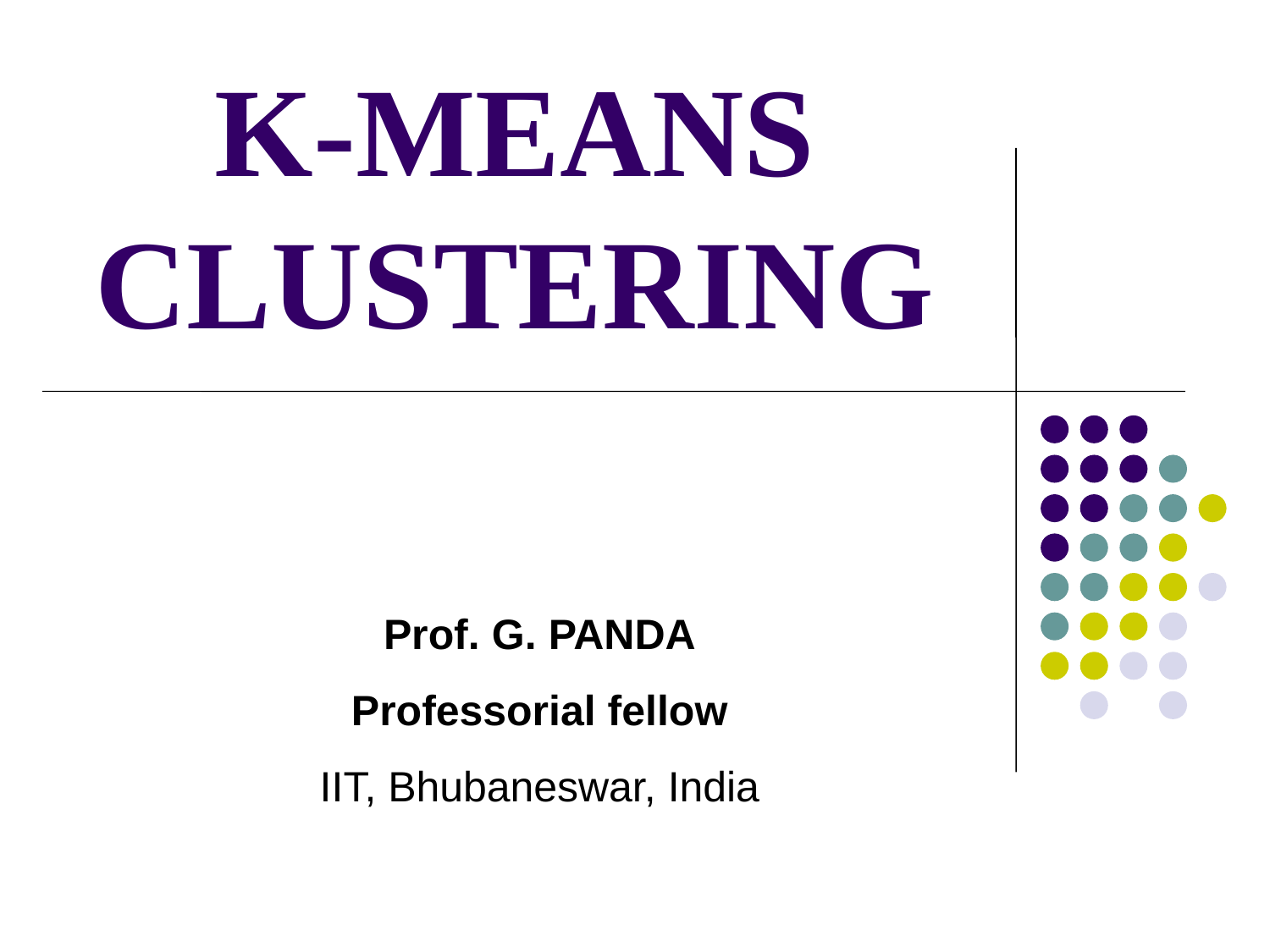

# K-MEANS CLUSTERING

Prof. G. PANDA
Professorial fellow
IIT, Bhubaneswar, India